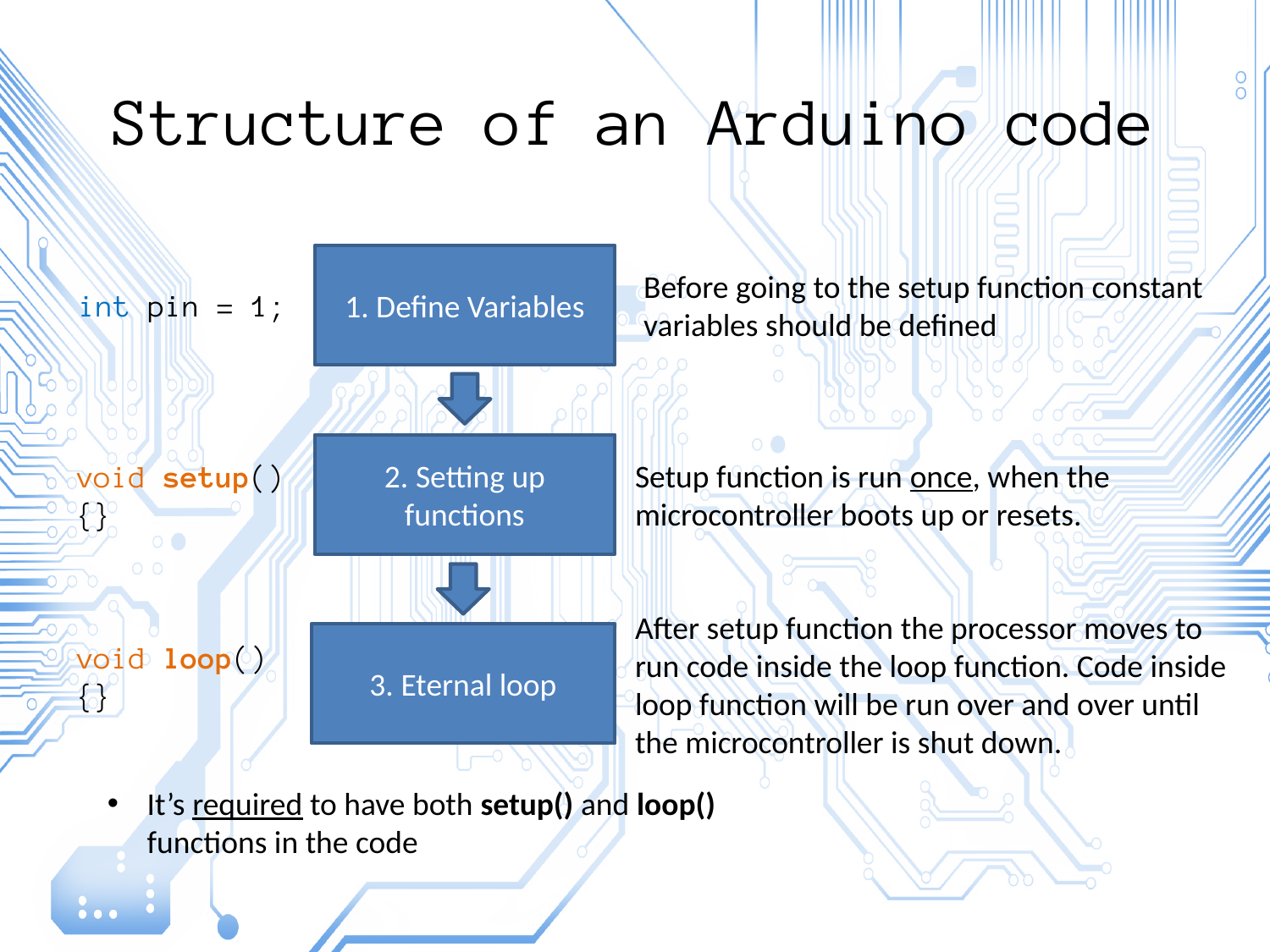

# Structure of an Arduino code
1. Define Variables
Before going to the setup function constant variables should be defined
int pin = 1;

2. Setting up functions
void setup()
{}
Setup function is run once, when the microcontroller boots up or resets.

After setup function the processor moves to run code inside the loop function. Code inside loop function will be run over and over until the microcontroller is shut down.
3. Eternal loop
void loop()
{}
It’s required to have both setup() and loop() functions in the code